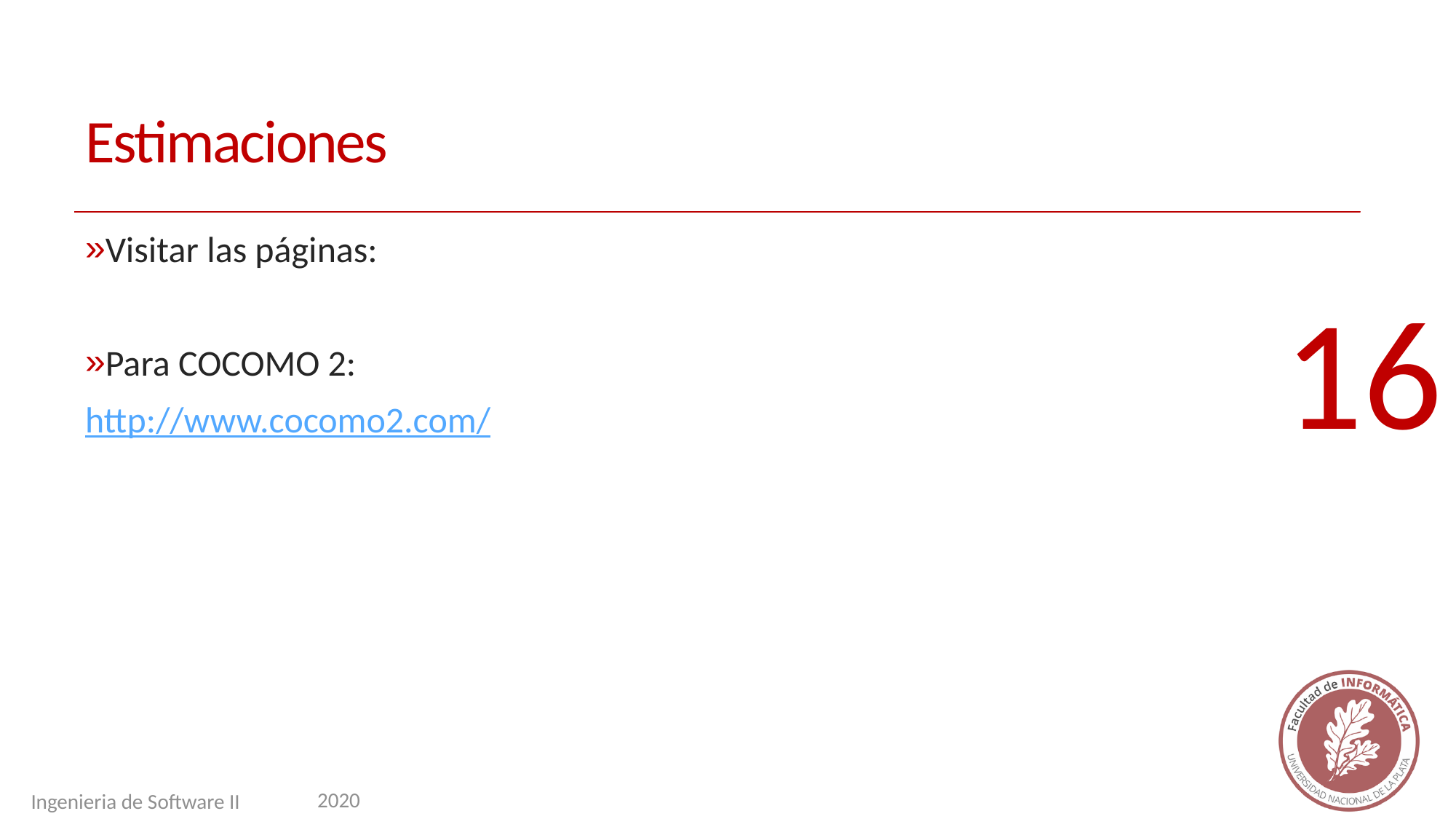

Estimaciones
Visitar las páginas:

Para COCOMO 2:
http://www.cocomo2.com/

16
2020
Ingenieria de Software II